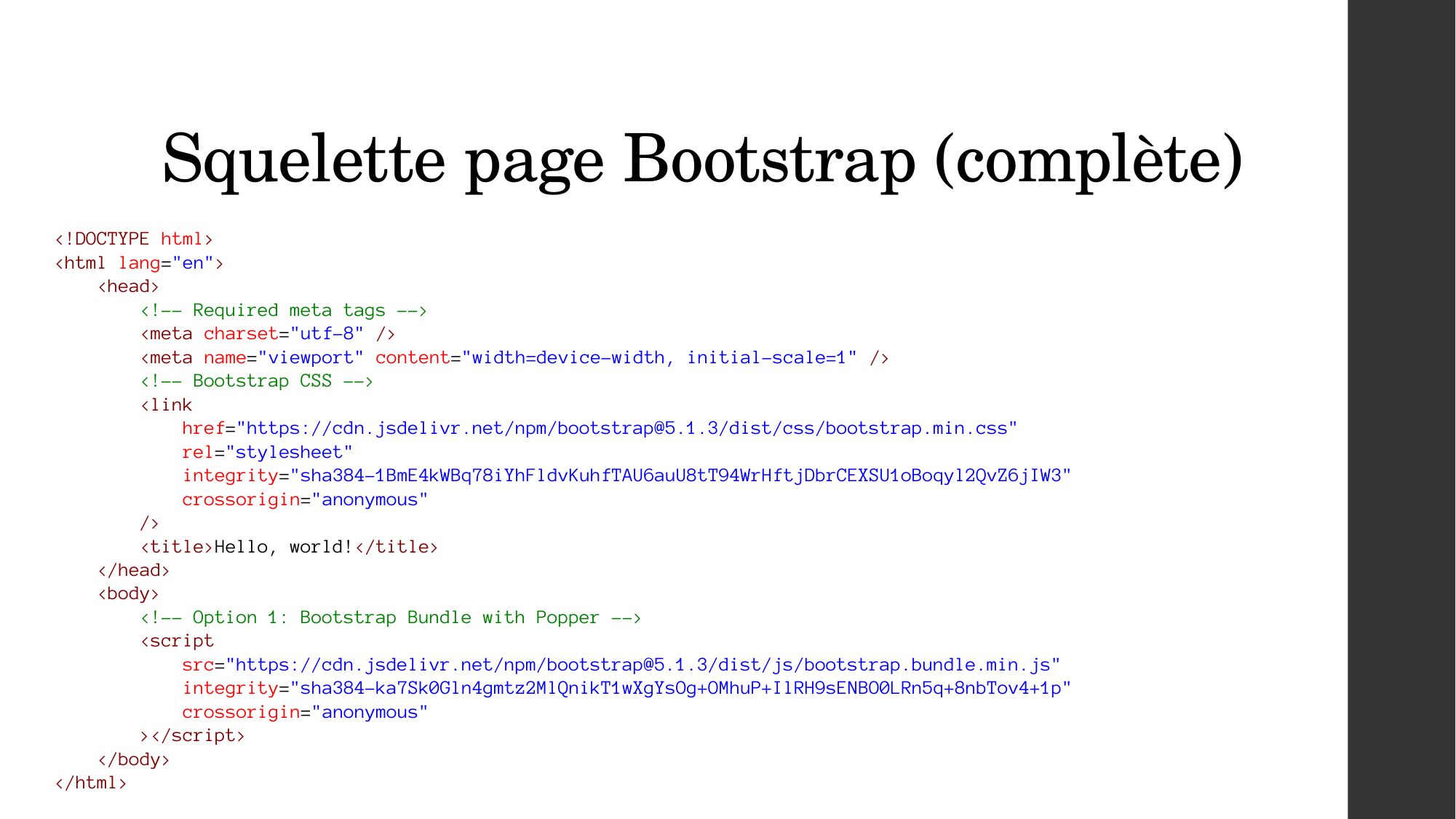

# Squelette page Bootstrap (complète)
<!DOCTYPE html>
<html lang="en">
    <head>
        <!-- Required meta tags -->
        <meta charset="utf-8" />
        <meta name="viewport" content="width=device-width, initial-scale=1" />
        <!-- Bootstrap CSS -->
        <link
            href="https://cdn.jsdelivr.net/npm/bootstrap@5.1.3/dist/css/bootstrap.min.css"
            rel="stylesheet"
            integrity="sha384-1BmE4kWBq78iYhFldvKuhfTAU6auU8tT94WrHftjDbrCEXSU1oBoqyl2QvZ6jIW3"
            crossorigin="anonymous"
        />
        <title>Hello, world!</title>
    </head>
    <body>
        <!-- Option 1: Bootstrap Bundle with Popper -->
        <script
            src="https://cdn.jsdelivr.net/npm/bootstrap@5.1.3/dist/js/bootstrap.bundle.min.js"
            integrity="sha384-ka7Sk0Gln4gmtz2MlQnikT1wXgYsOg+OMhuP+IlRH9sENBO0LRn5q+8nbTov4+1p"
            crossorigin="anonymous"
        ></script>
    </body>
</html>